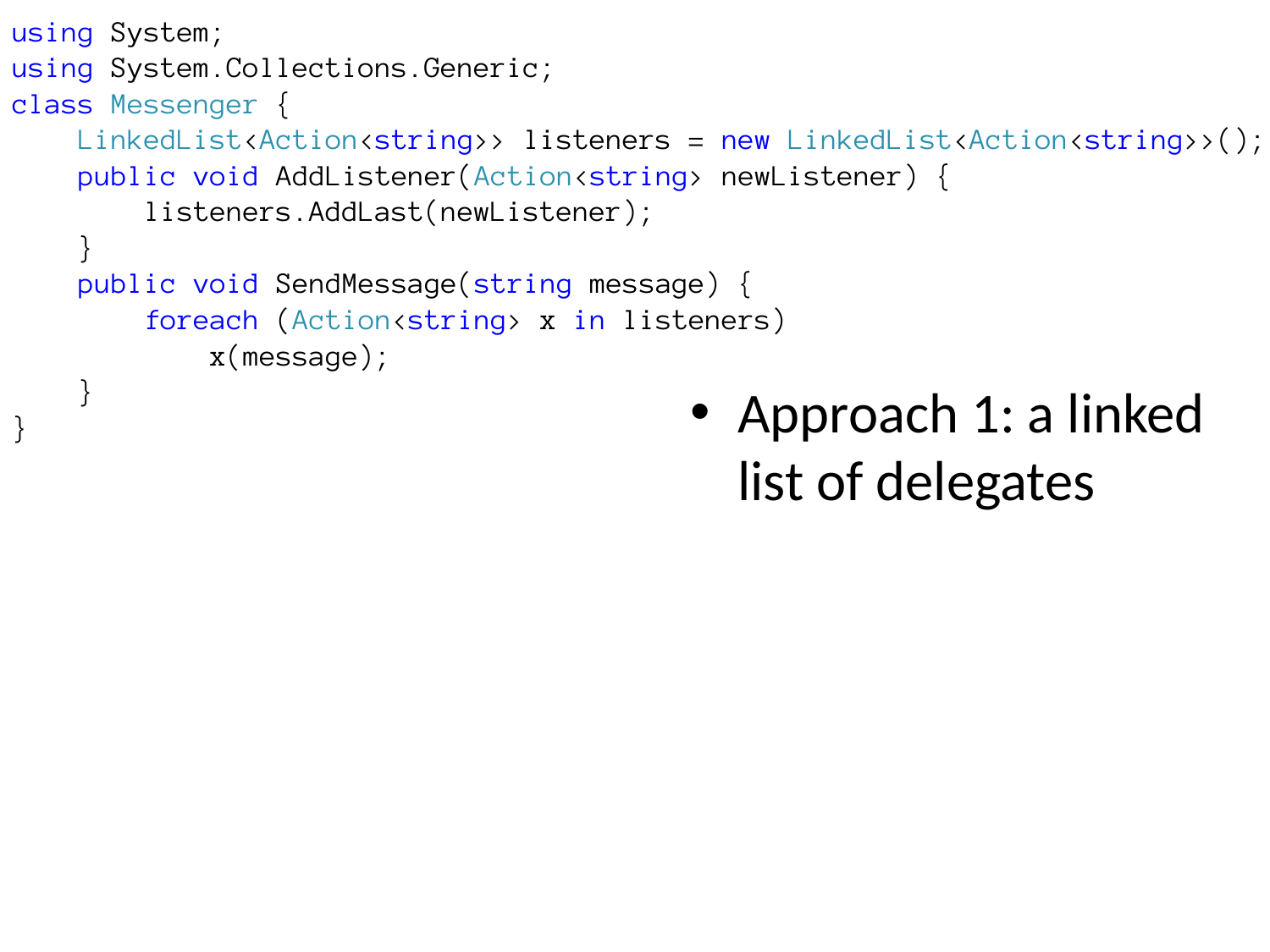

using System;
using System.Collections.Generic;
class Messenger {
    LinkedList<Action<string>> listeners = new LinkedList<Action<string>>();
    public void AddListener(Action<string> newListener) {
        listeners.AddLast(newListener);
    }
    public void SendMessage(string message) {
        foreach (Action<string> x in listeners)
            x(message);
    }
}
Approach 1: a linked list of delegates